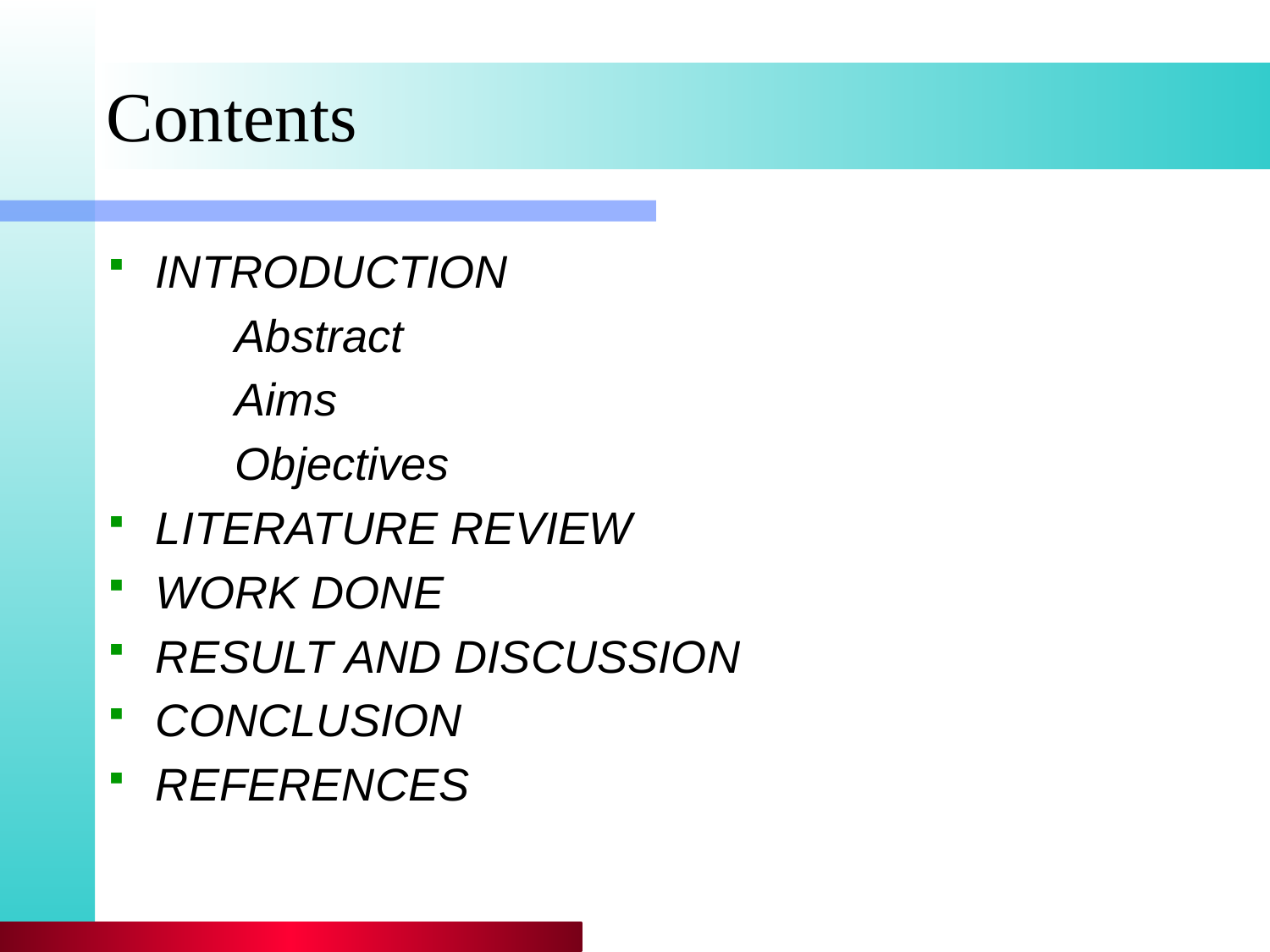

# Contents
INTRODUCTION
	Abstract
	Aims
	Objectives
LITERATURE REVIEW
WORK DONE
RESULT AND DISCUSSION
CONCLUSION
REFERENCES